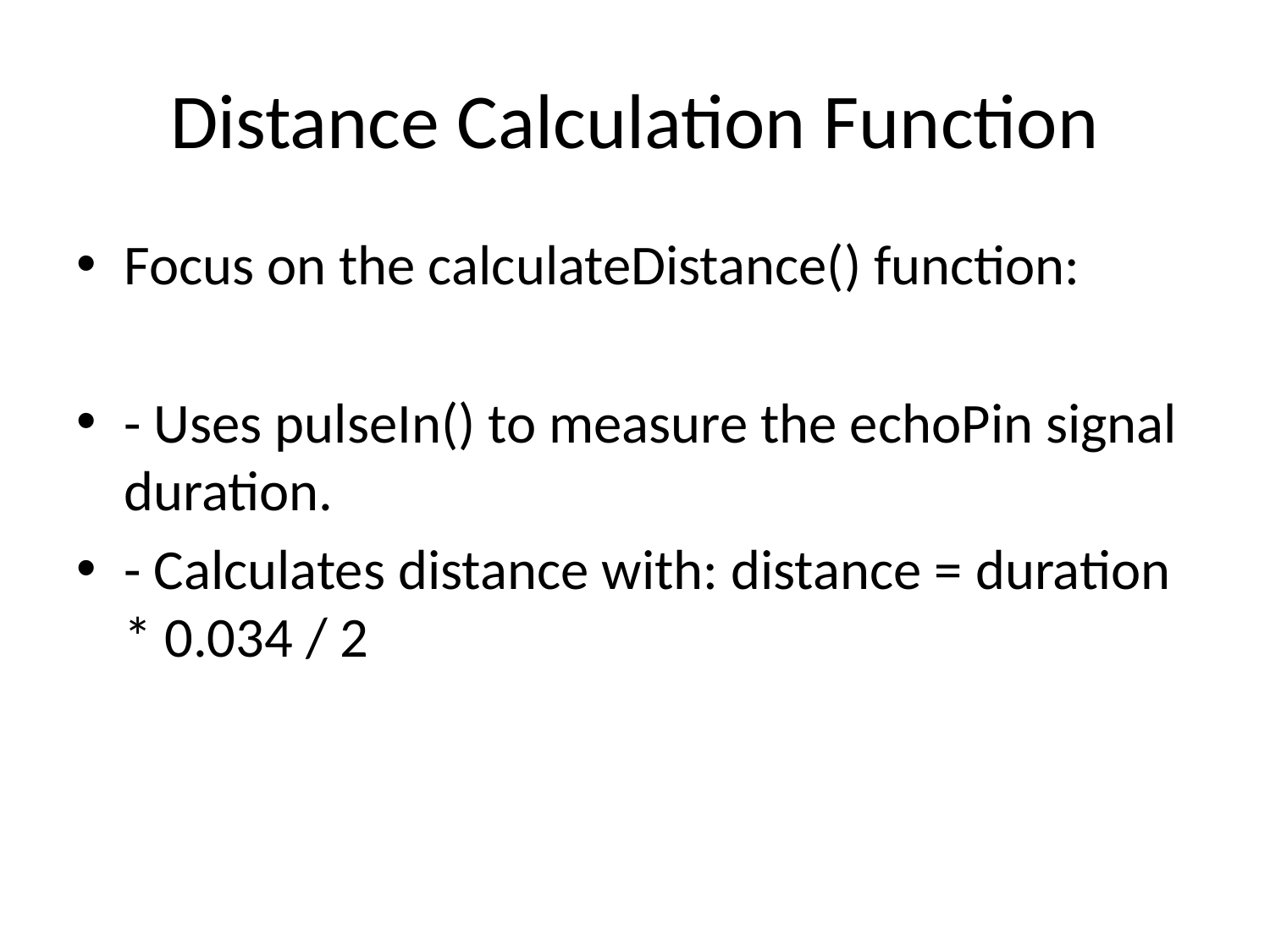

# Distance Calculation Function
Focus on the calculateDistance() function:

- Uses pulseIn() to measure the echoPin signal duration.
- Calculates distance with: distance = duration * 0.034 / 2